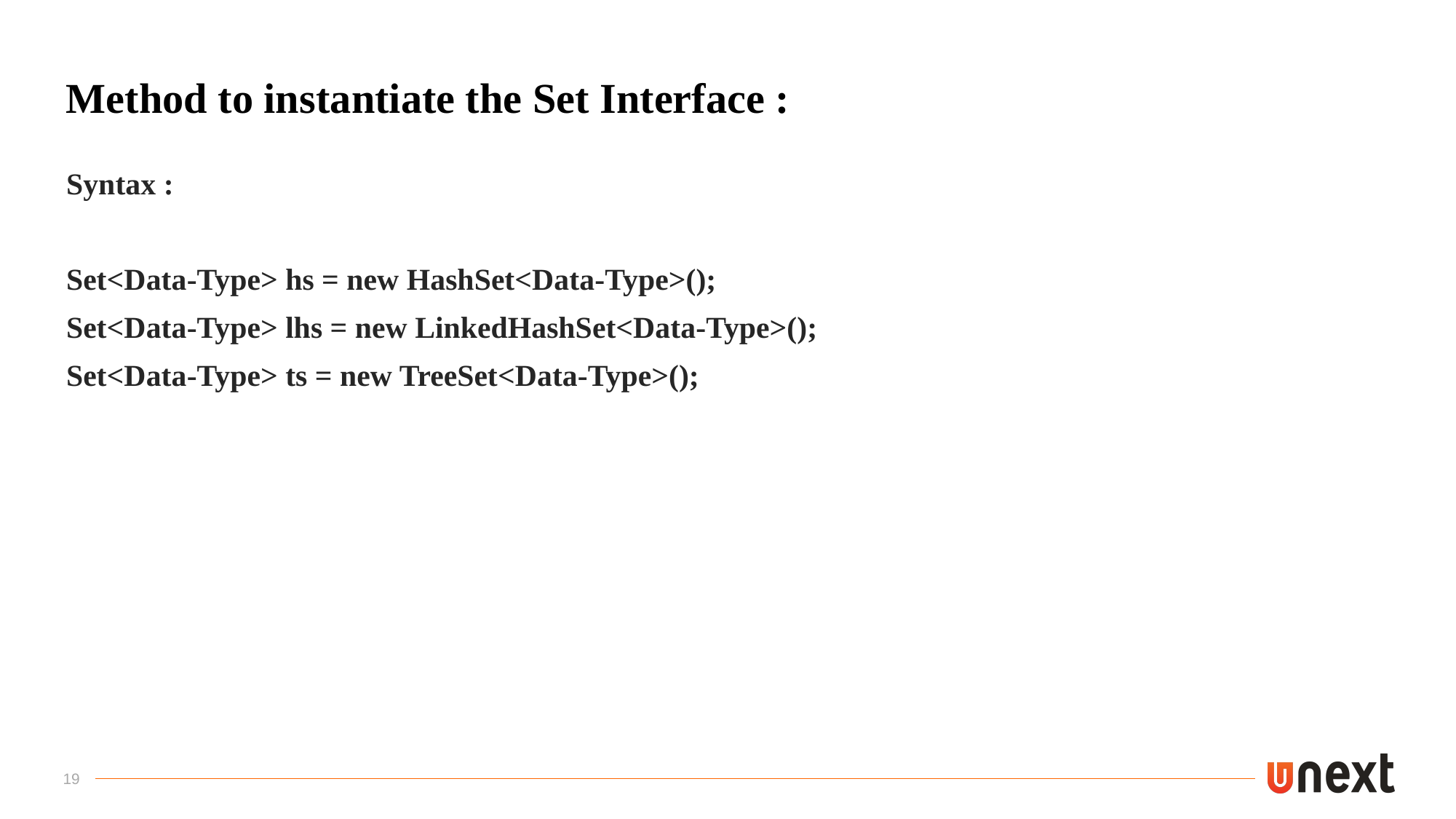

# Method to instantiate the Set Interface :
Syntax :

Set<Data-Type> hs = new HashSet<Data-Type>();
Set<Data-Type> lhs = new LinkedHashSet<Data-Type>();
Set<Data-Type> ts = new TreeSet<Data-Type>();

19